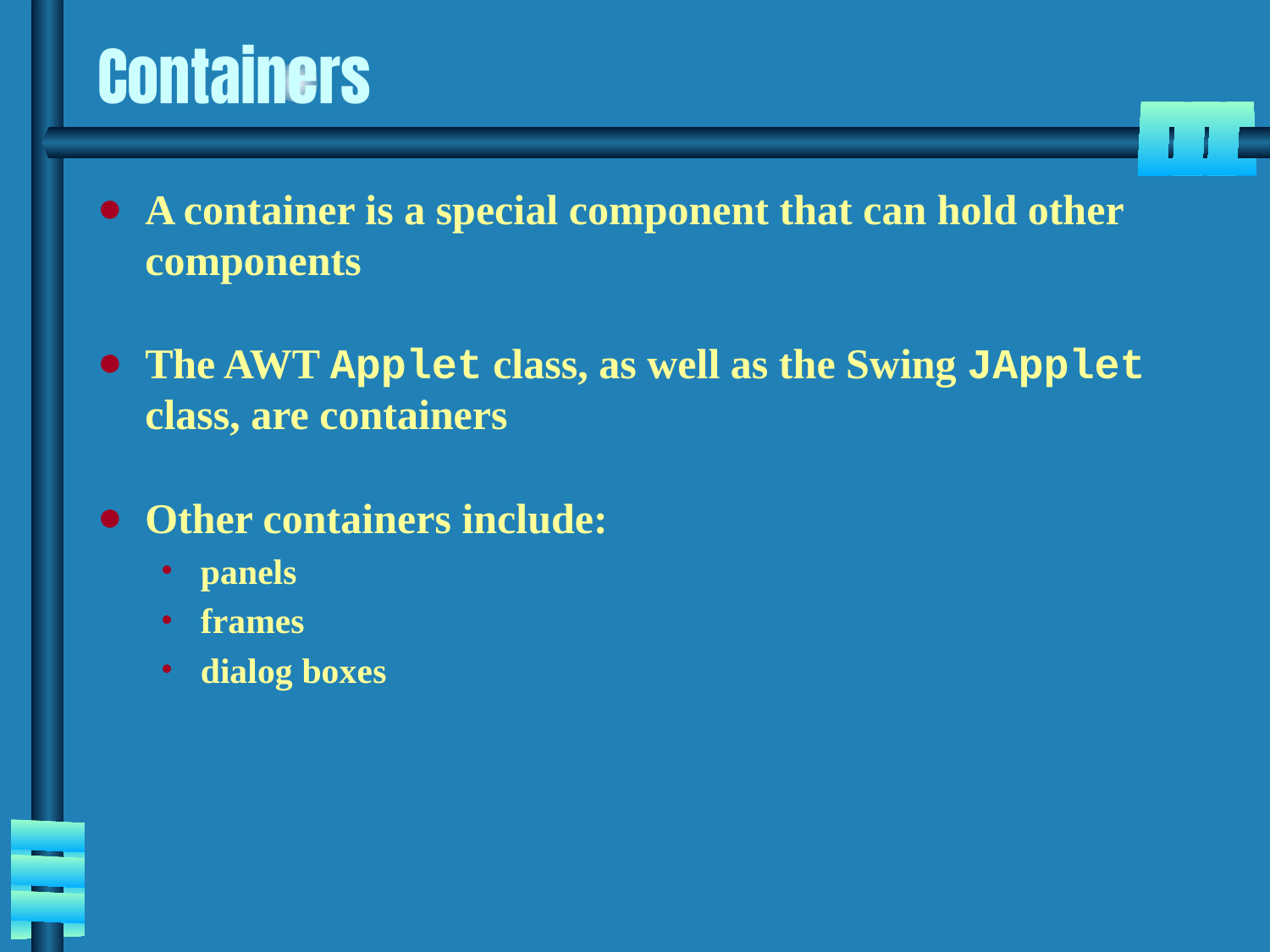

# Containers
A container is a special component that can hold other components

The AWT Applet class, as well as the Swing JApplet class, are containers

Other containers include:
panels
frames
dialog boxes